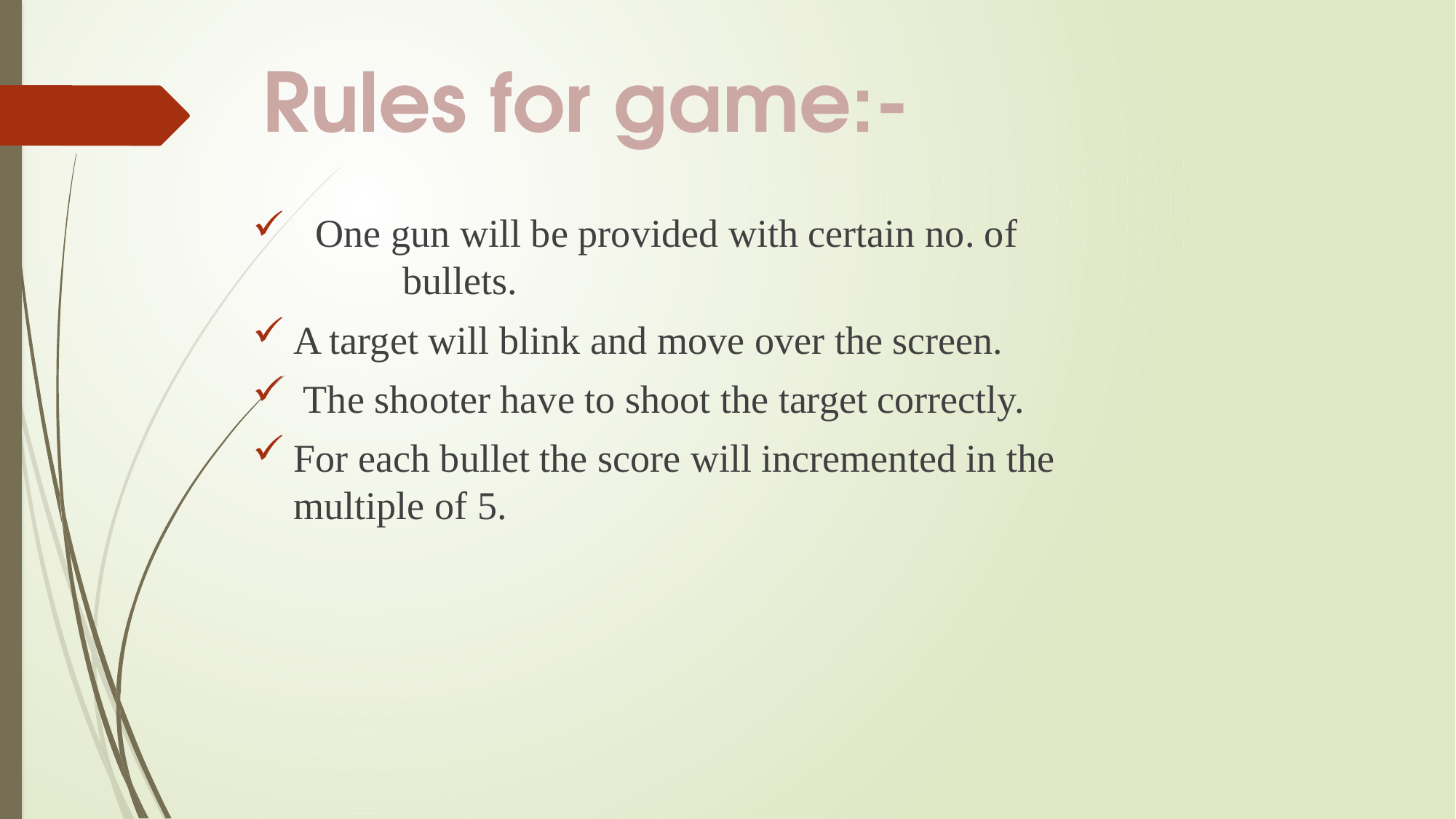

# Rules for game:-
  One gun will be provided with certain no. of         	bullets.
A target will blink and move over the screen.
 The shooter have to shoot the target correctly.
For each bullet the score will incremented in the multiple of 5.